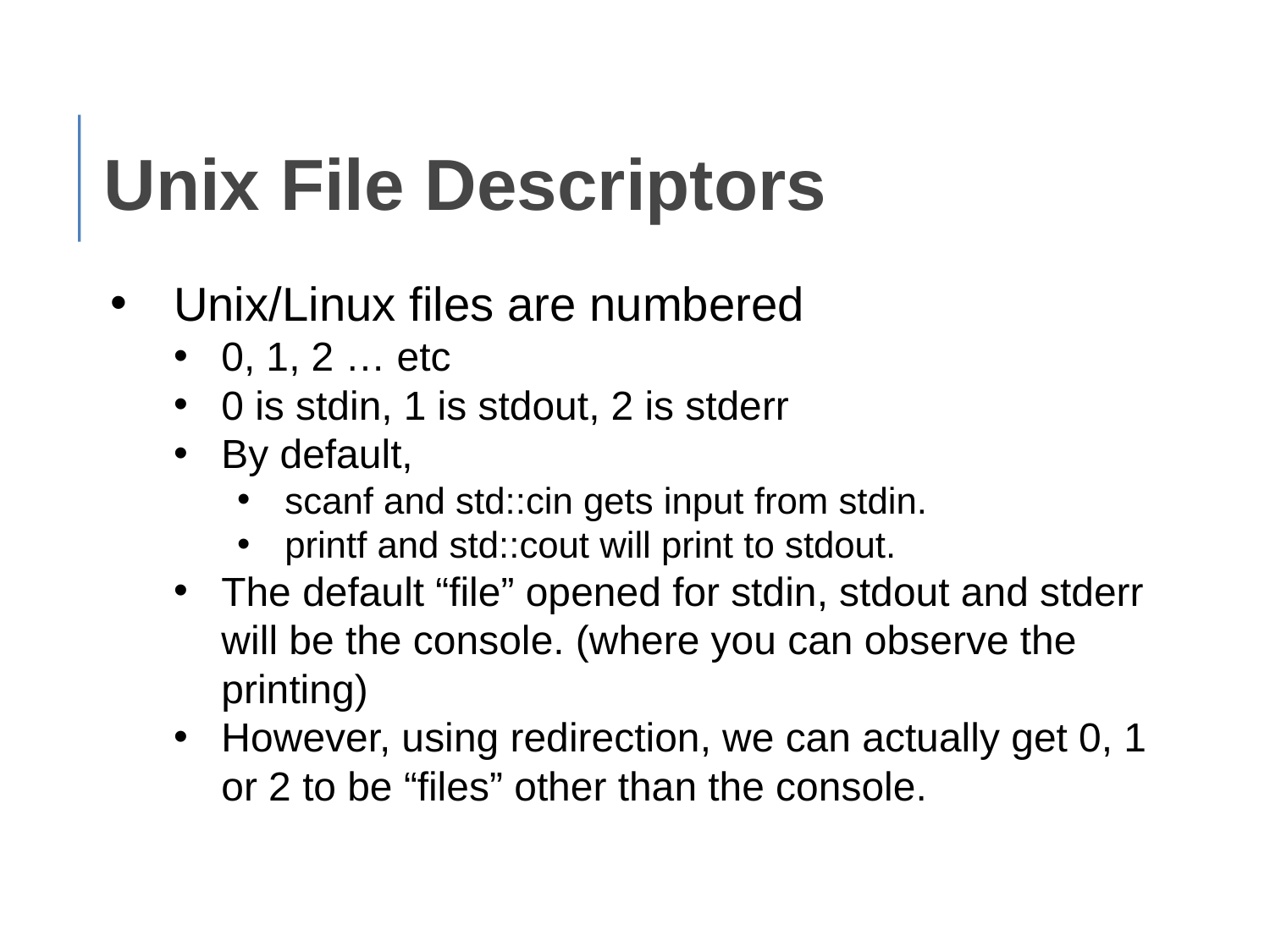

Unix File Descriptors
Unix/Linux files are numbered
0, 1, 2 … etc
0 is stdin, 1 is stdout, 2 is stderr
By default,
scanf and std::cin gets input from stdin.
printf and std::cout will print to stdout.
The default “file” opened for stdin, stdout and stderr will be the console. (where you can observe the printing)
However, using redirection, we can actually get 0, 1 or 2 to be “files” other than the console.